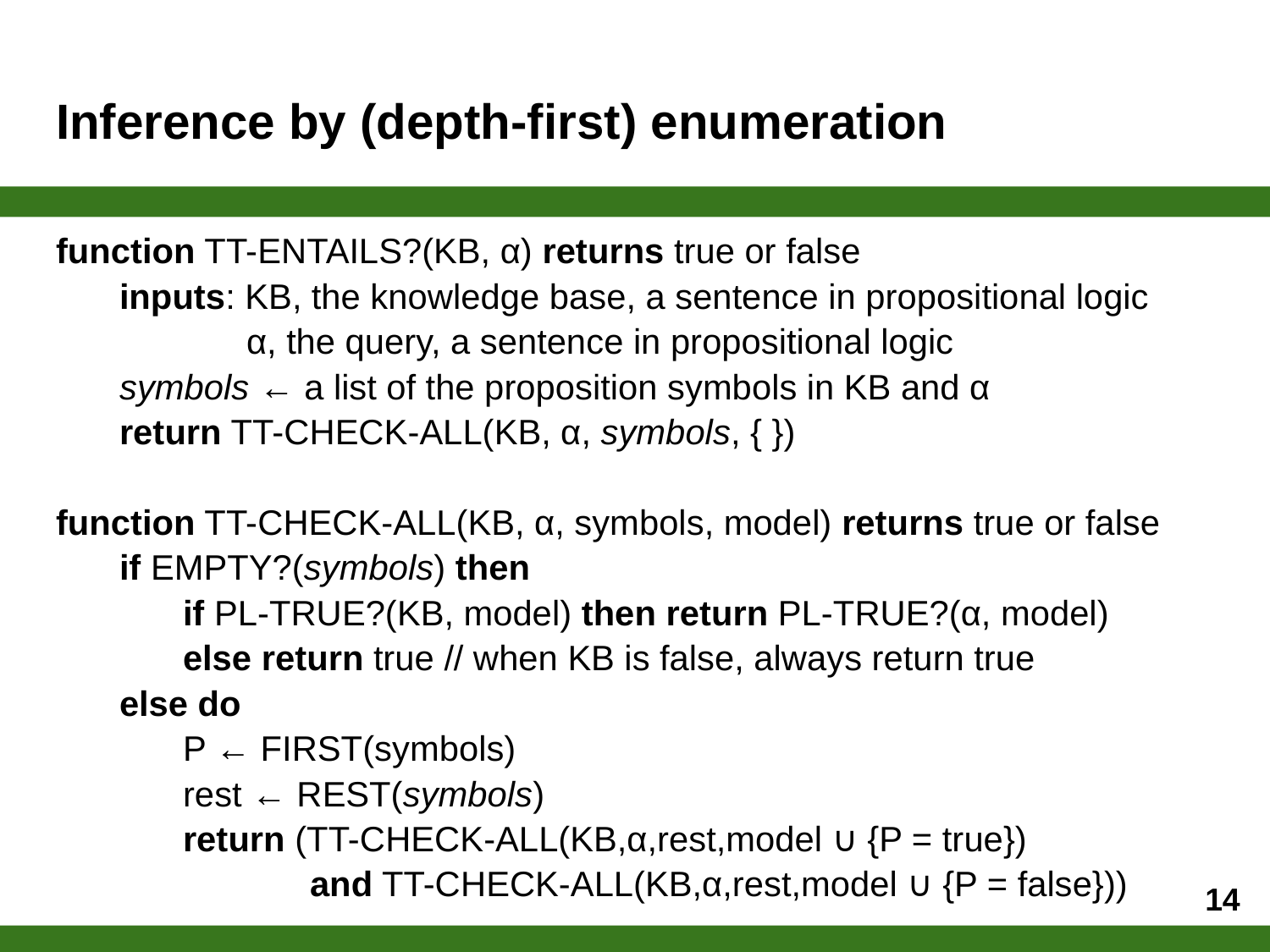

# Inference by (depth-first) enumeration
function TT-ENTAILS?(KB, α) returns true or false
inputs: KB, the knowledge base, a sentence in propositional logic
α, the query, a sentence in propositional logic
symbols ← a list of the proposition symbols in KB and α
return TT-CHECK-ALL(KB, α, symbols, { })

function TT-CHECK-ALL(KB, α, symbols, model) returns true or false
if EMPTY?(symbols) then
if PL-TRUE?(KB, model) then return PL-TRUE?(α, model)
else return true // when KB is false, always return true
else do
	P ← FIRST(symbols)
rest ← REST(symbols)
return (TT-CHECK-ALL(KB,α,rest,model ∪ {P = true})
and TT-CHECK-ALL(KB,α,rest,model ∪ {P = false}))
14